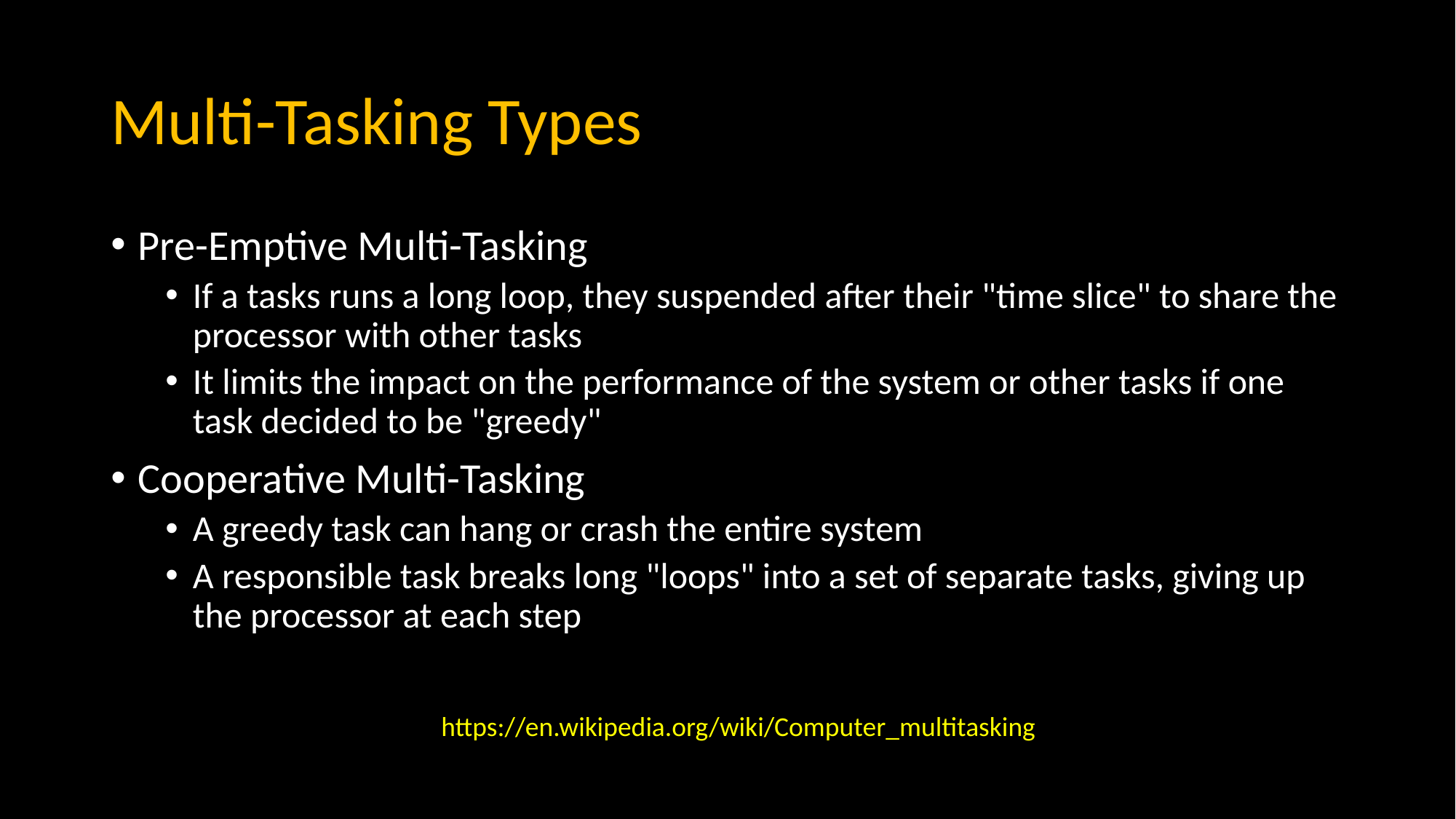

# Multi-Tasking Types
Pre-Emptive Multi-Tasking
If a tasks runs a long loop, they suspended after their "time slice" to share the processor with other tasks
It limits the impact on the performance of the system or other tasks if one task decided to be "greedy"
Cooperative Multi-Tasking
A greedy task can hang or crash the entire system
A responsible task breaks long "loops" into a set of separate tasks, giving up the processor at each step
https://en.wikipedia.org/wiki/Computer_multitasking